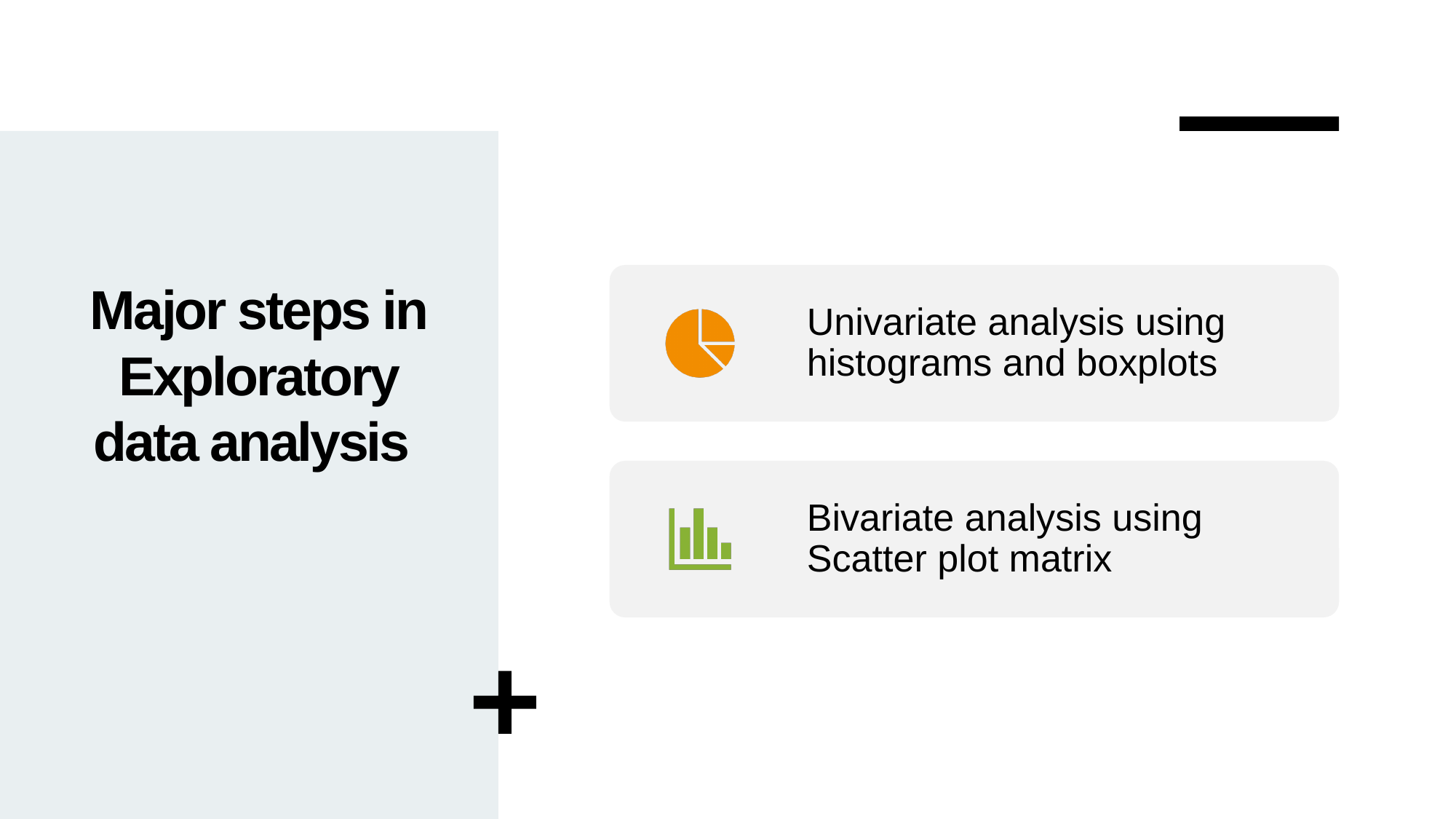

Univariate analysis using histograms and boxplots
Bivariate analysis using Scatter plot matrix
# Major steps in Exploratory data analysis